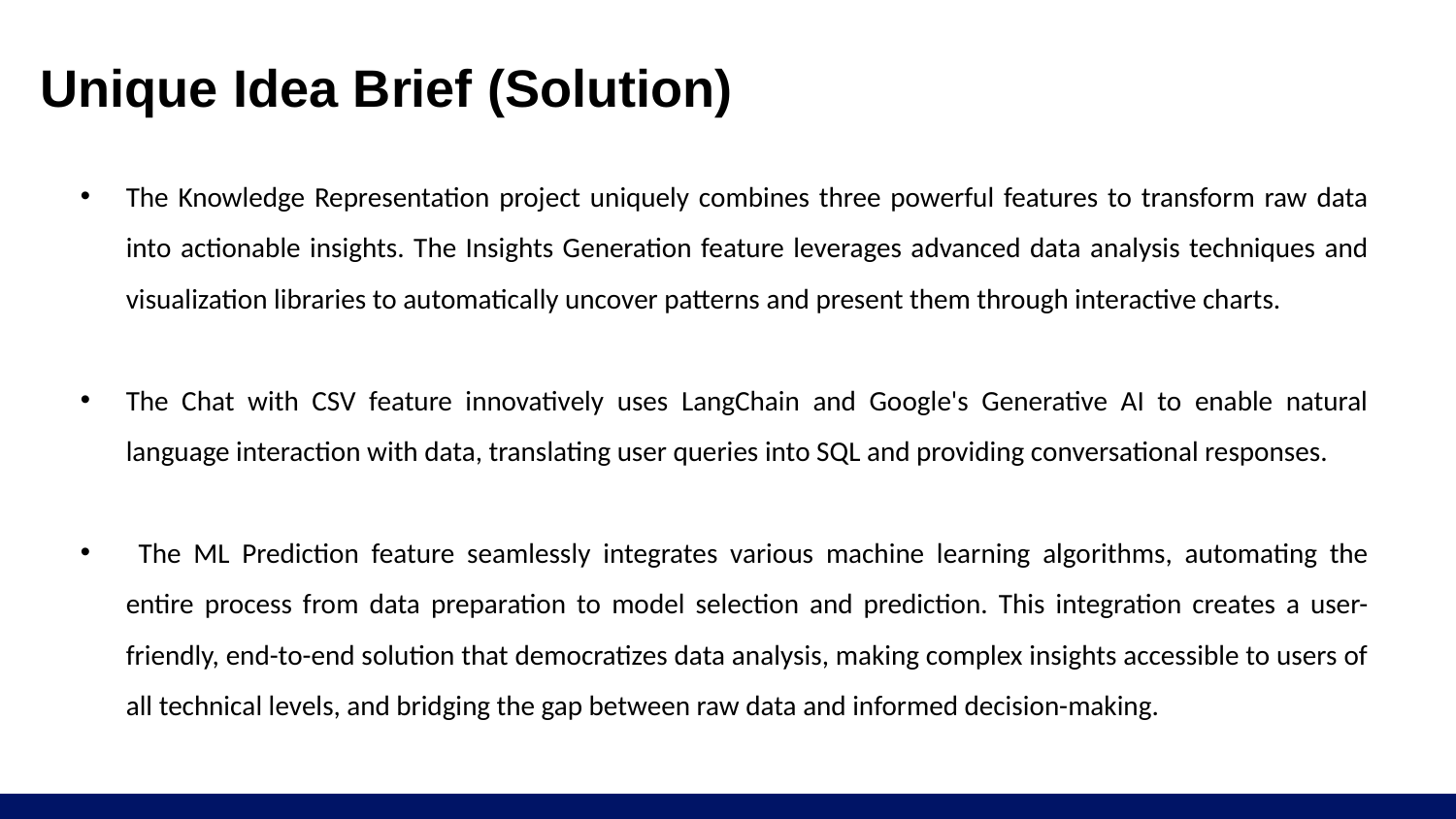

# Unique Idea Brief (Solution)
The Knowledge Representation project uniquely combines three powerful features to transform raw data into actionable insights. The Insights Generation feature leverages advanced data analysis techniques and visualization libraries to automatically uncover patterns and present them through interactive charts.

The Chat with CSV feature innovatively uses LangChain and Google's Generative AI to enable natural language interaction with data, translating user queries into SQL and providing conversational responses.

 The ML Prediction feature seamlessly integrates various machine learning algorithms, automating the entire process from data preparation to model selection and prediction. This integration creates a user-friendly, end-to-end solution that democratizes data analysis, making complex insights accessible to users of all technical levels, and bridging the gap between raw data and informed decision-making.